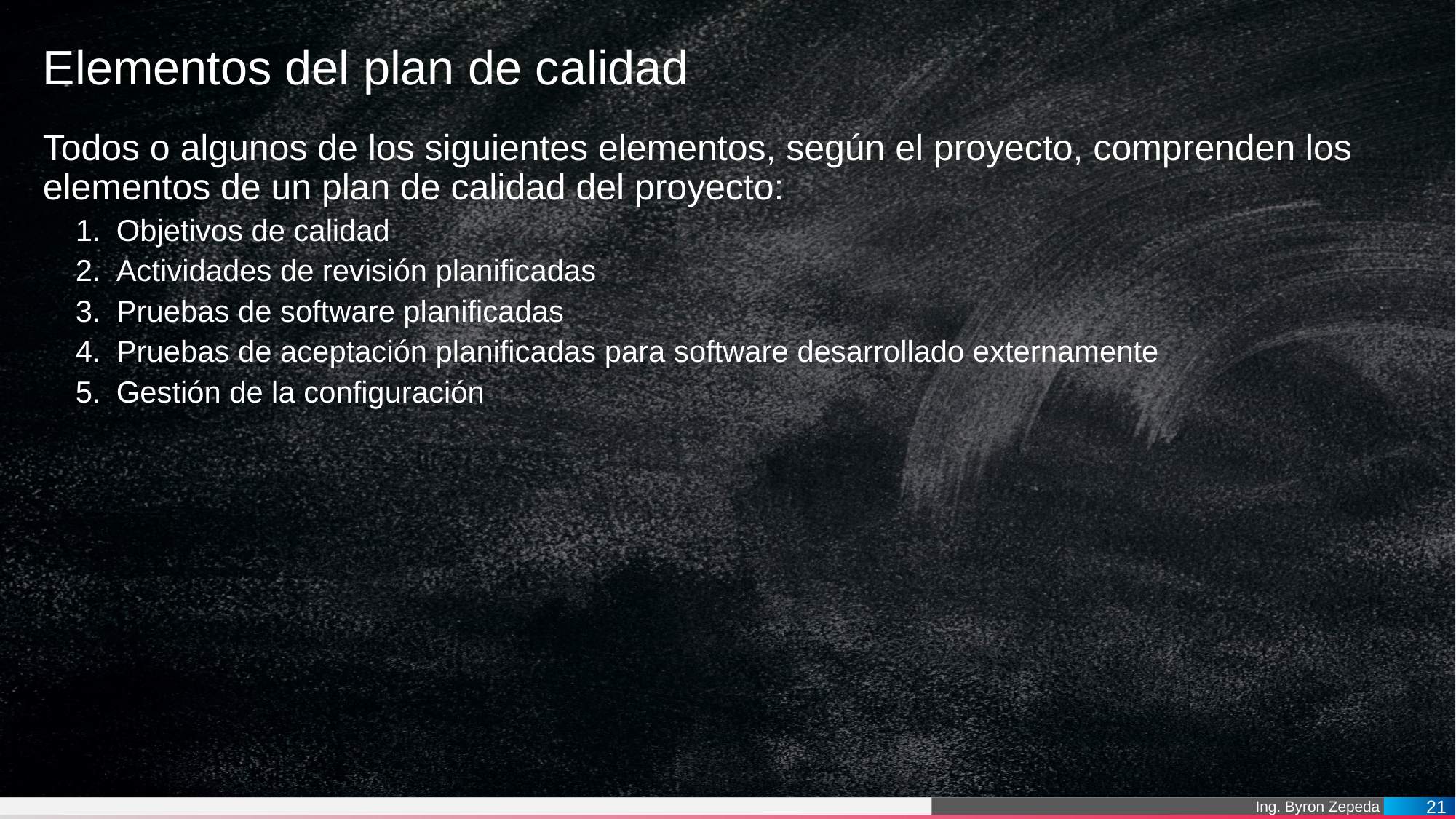

# Elementos del plan de calidad
Todos o algunos de los siguientes elementos, según el proyecto, comprenden los elementos de un plan de calidad del proyecto:
Objetivos de calidad
Actividades de revisión planificadas
Pruebas de software planificadas
Pruebas de aceptación planificadas para software desarrollado externamente
Gestión de la configuración
21